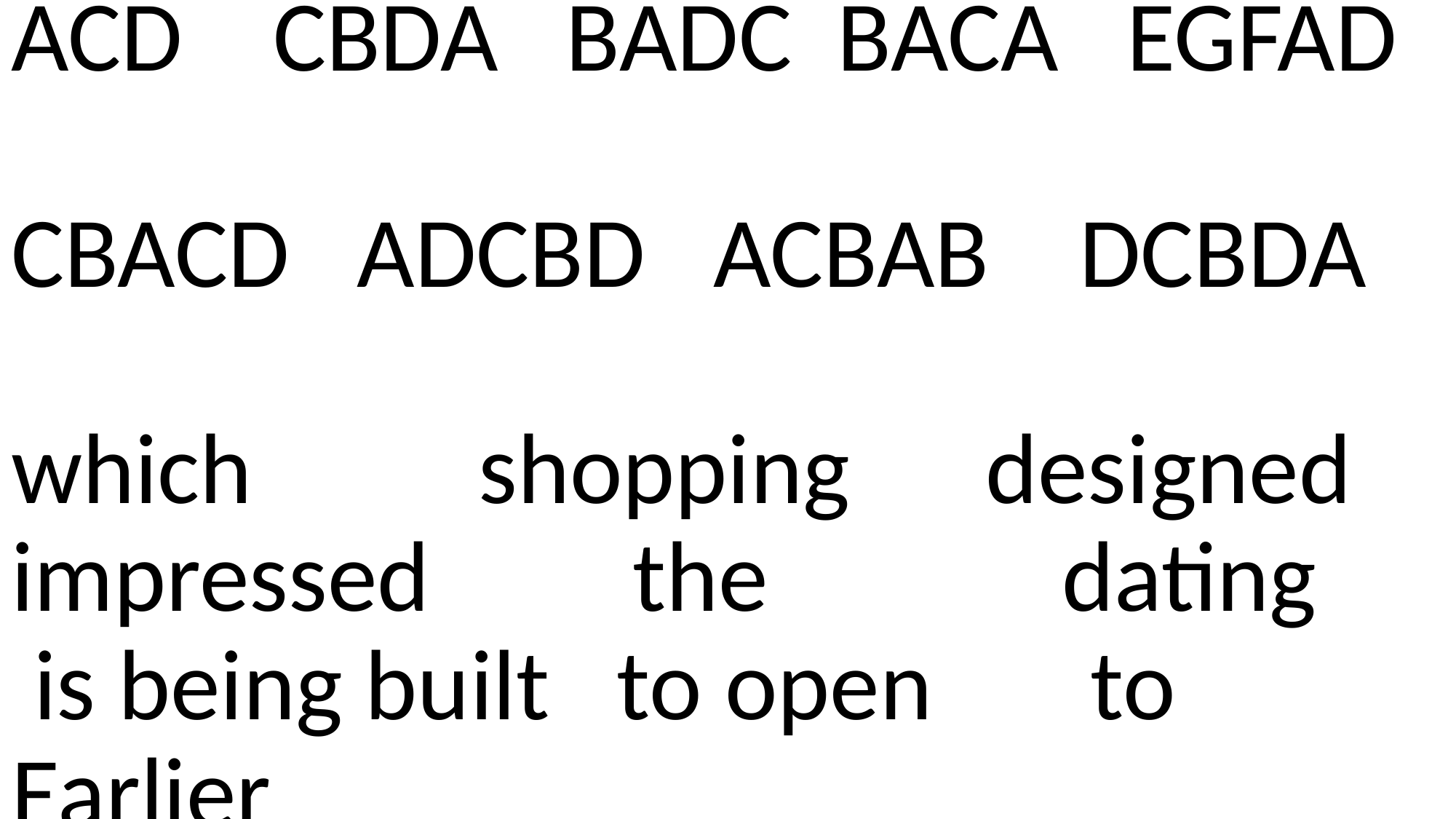

# ACD    CBDA   BADC  BACA   EGFAD CBACD   ADCBD   ACBAB    DCBDA which          shopping      designed  impressed         the             dating       is being built   to open       to   Earlier